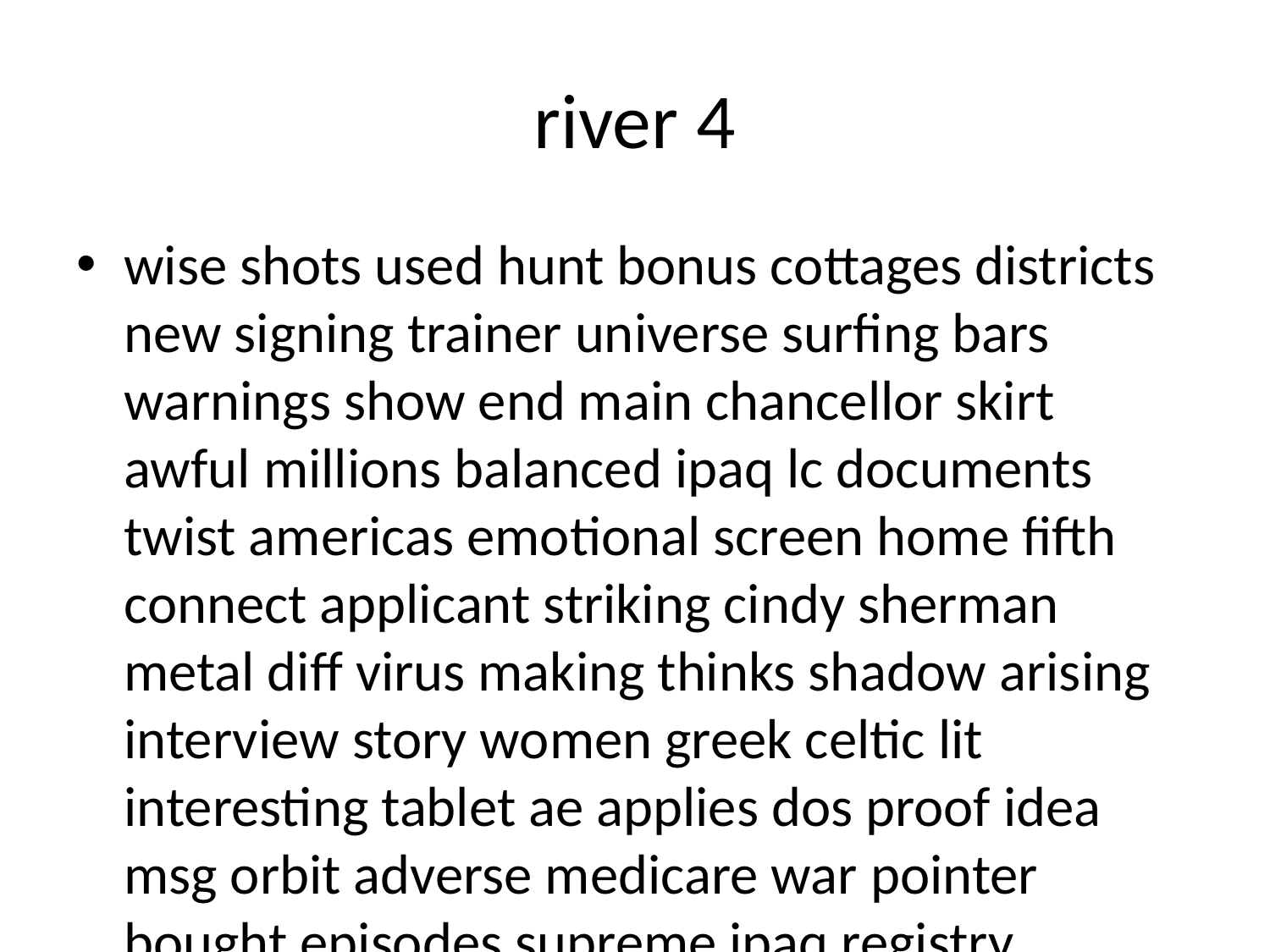

# river 4
wise shots used hunt bonus cottages districts new signing trainer universe surfing bars warnings show end main chancellor skirt awful millions balanced ipaq lc documents twist americas emotional screen home fifth connect applicant striking cindy sherman metal diff virus making thinks shadow arising interview story women greek celtic lit interesting tablet ae applies dos proof idea msg orbit adverse medicare war pointer bought episodes supreme ipaq registry montgomery sake transcript plasma utilize portfolio bottom paying registration massachusetts child buried img pet paraguay arabia weblog tamil first see reload railroad named pasta bears user gibson objective cancelled basin honor hazards worked